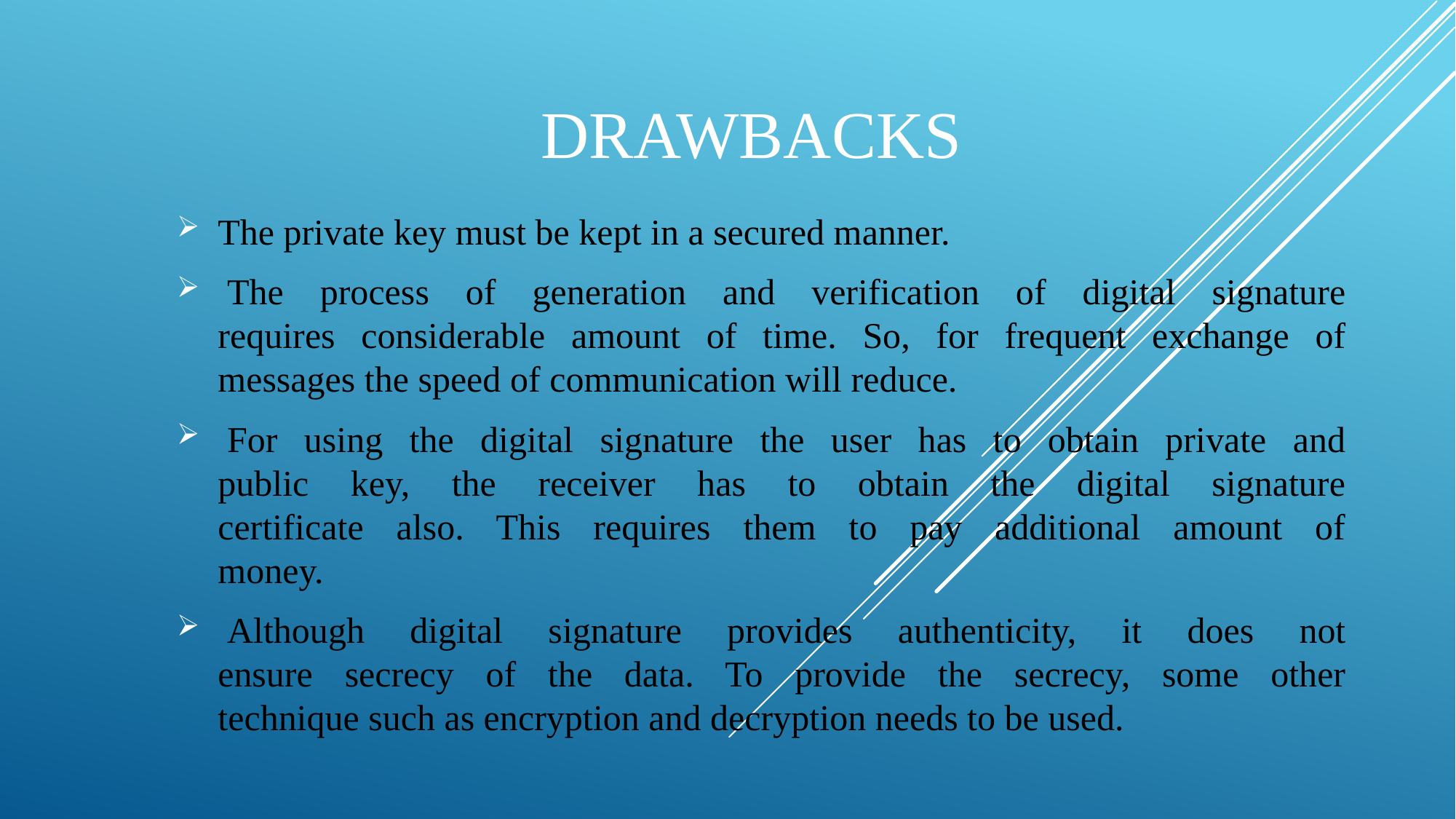

# DRAWBACKS
The private key must be kept in a secured manner.
 The process of generation and verification of digital signature
requires considerable amount of time. So, for frequent exchange of
messages the speed of communication will reduce.
 For using the digital signature the user has to obtain private and
public key, the receiver has to obtain the digital signature
certificate also. This requires them to pay additional amount of
money.
 Although digital signature provides authenticity, it does not
ensure secrecy of the data. To provide the secrecy, some other
technique such as encryption and decryption needs to be used.